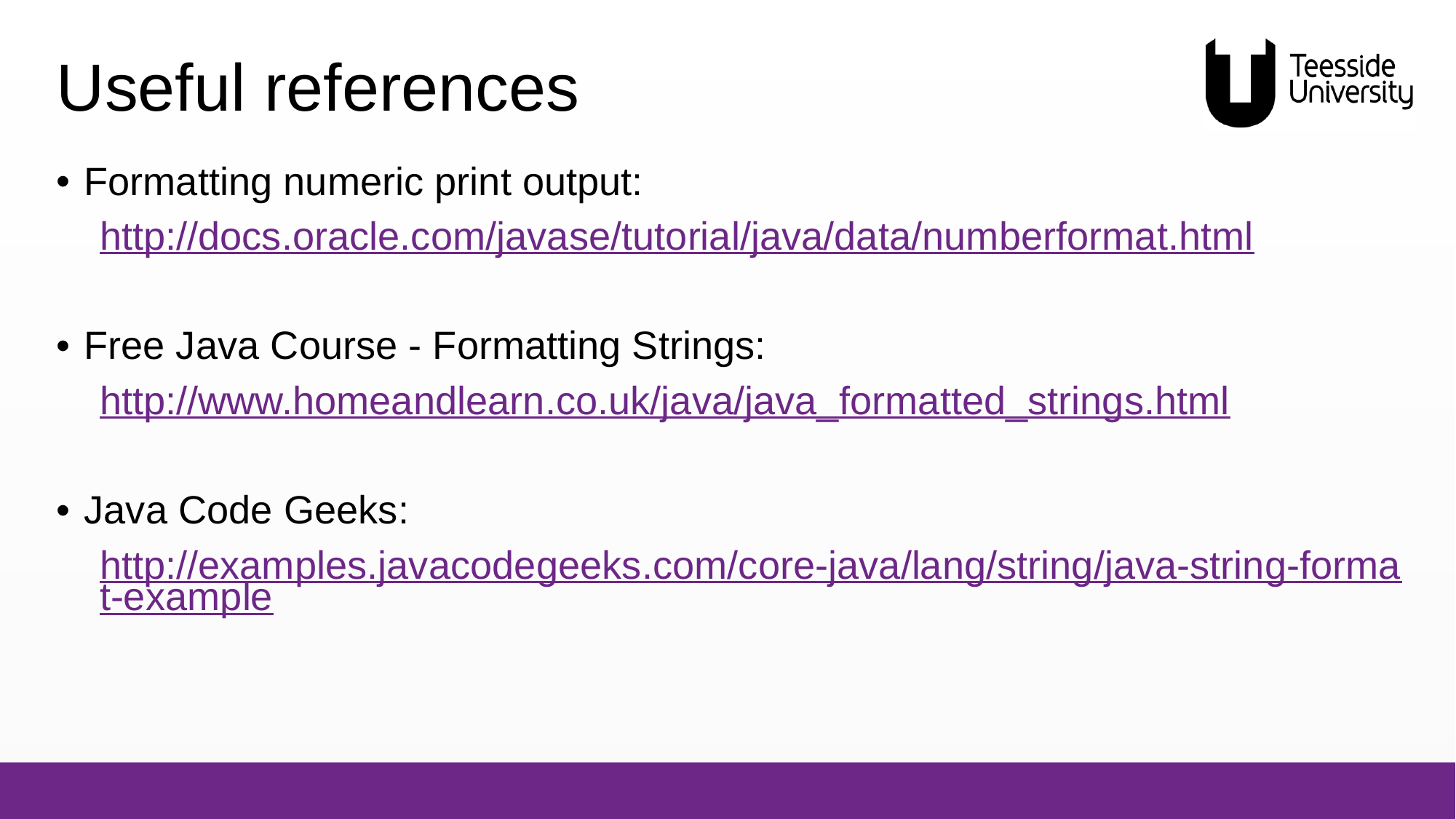

# Useful references
Formatting numeric print output:
http://docs.oracle.com/javase/tutorial/java/data/numberformat.html

Free Java Course - Formatting Strings:
http://www.homeandlearn.co.uk/java/java_formatted_strings.html

Java Code Geeks:
http://examples.javacodegeeks.com/core-java/lang/string/java-string-format-example